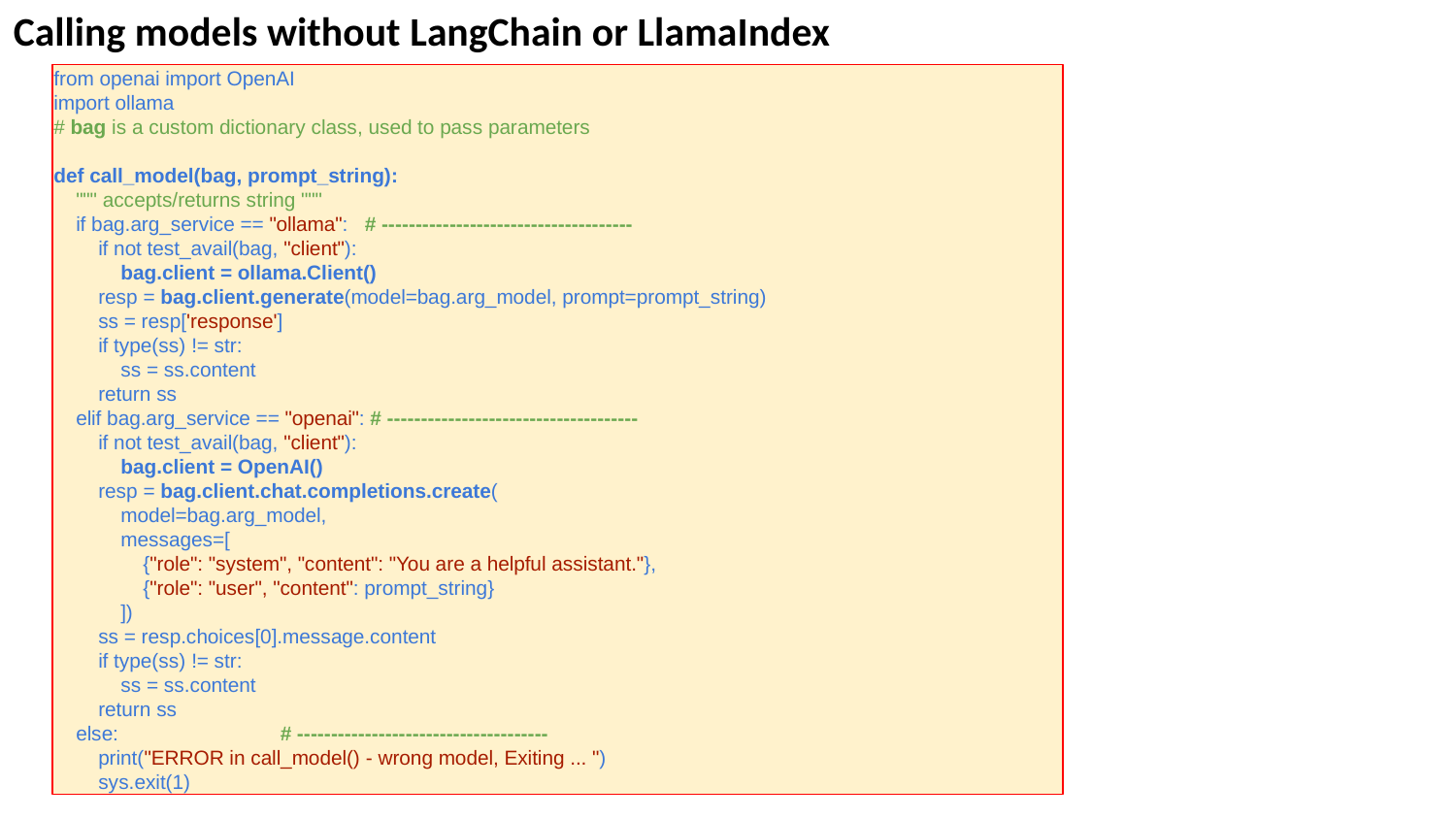

Calling models without LangChain or LlamaIndex
from openai import OpenAI
import ollama
# bag is a custom dictionary class, used to pass parameters

def call_model(bag, prompt_string):
    """ accepts/returns string """
    if bag.arg_service == "ollama":   # -------------------------------------
        if not test_avail(bag, "client"):
            bag.client = ollama.Client()
        resp = bag.client.generate(model=bag.arg_model, prompt=prompt_string)
        ss = resp['response']
        if type(ss) != str:
            ss = ss.content
        return ss
    elif bag.arg_service == "openai": # -------------------------------------
        if not test_avail(bag, "client"):
            bag.client = OpenAI()
        resp = bag.client.chat.completions.create(
            model=bag.arg_model,
            messages=[
                {"role": "system", "content": "You are a helpful assistant."},
                {"role": "user", "content": prompt_string}
            ])
        ss = resp.choices[0].message.content
        if type(ss) != str:
            ss = ss.content
        return ss
    else:                             # -------------------------------------
        print("ERROR in call_model() - wrong model, Exiting ... ")
        sys.exit(1)